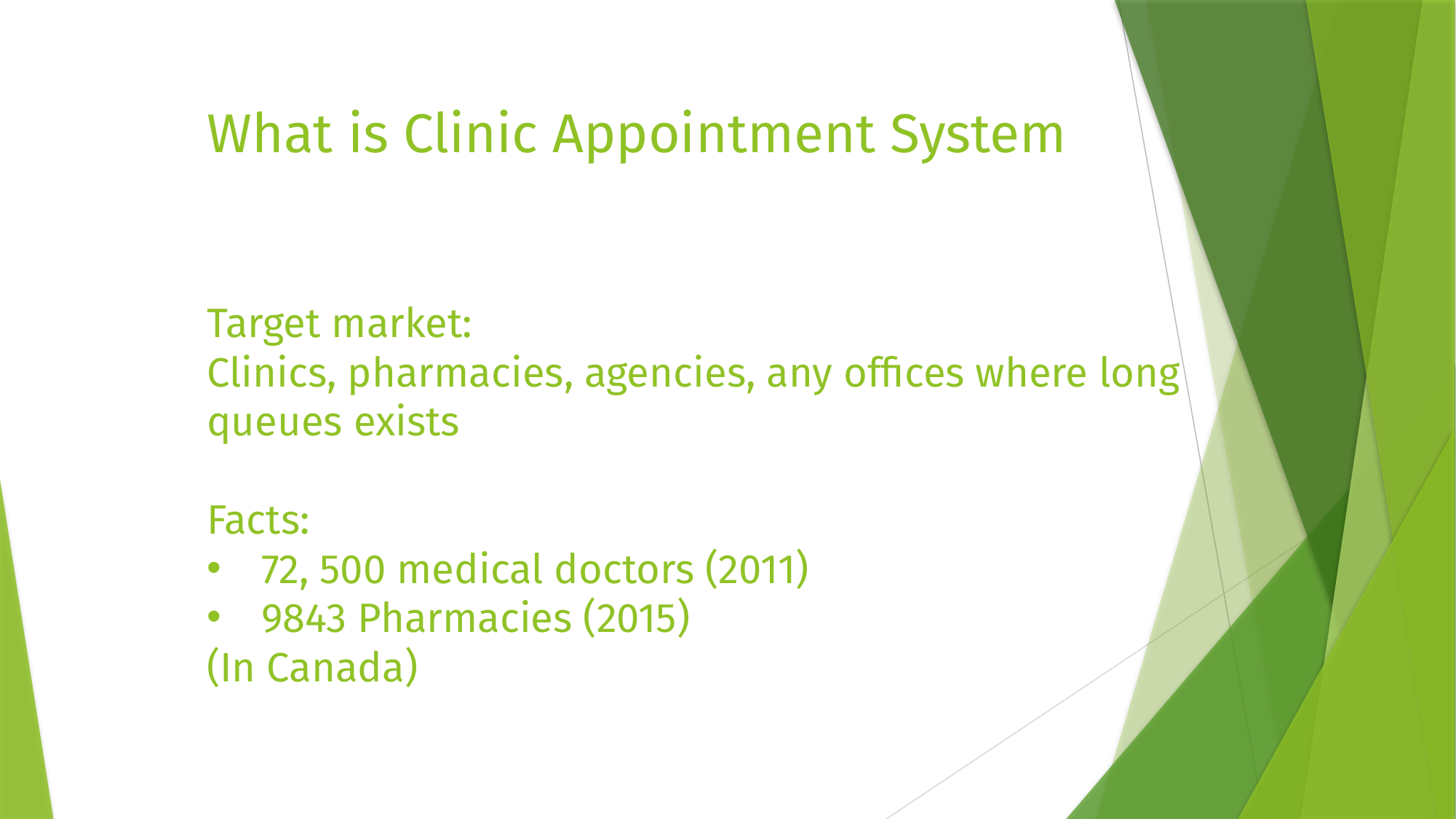

# What is Clinic Appointment System
Target market:
Clinics, pharmacies, agencies, any offices where long queues exists

Facts:
72, 500 medical doctors (2011)
9843 Pharmacies (2015)
(In Canada)